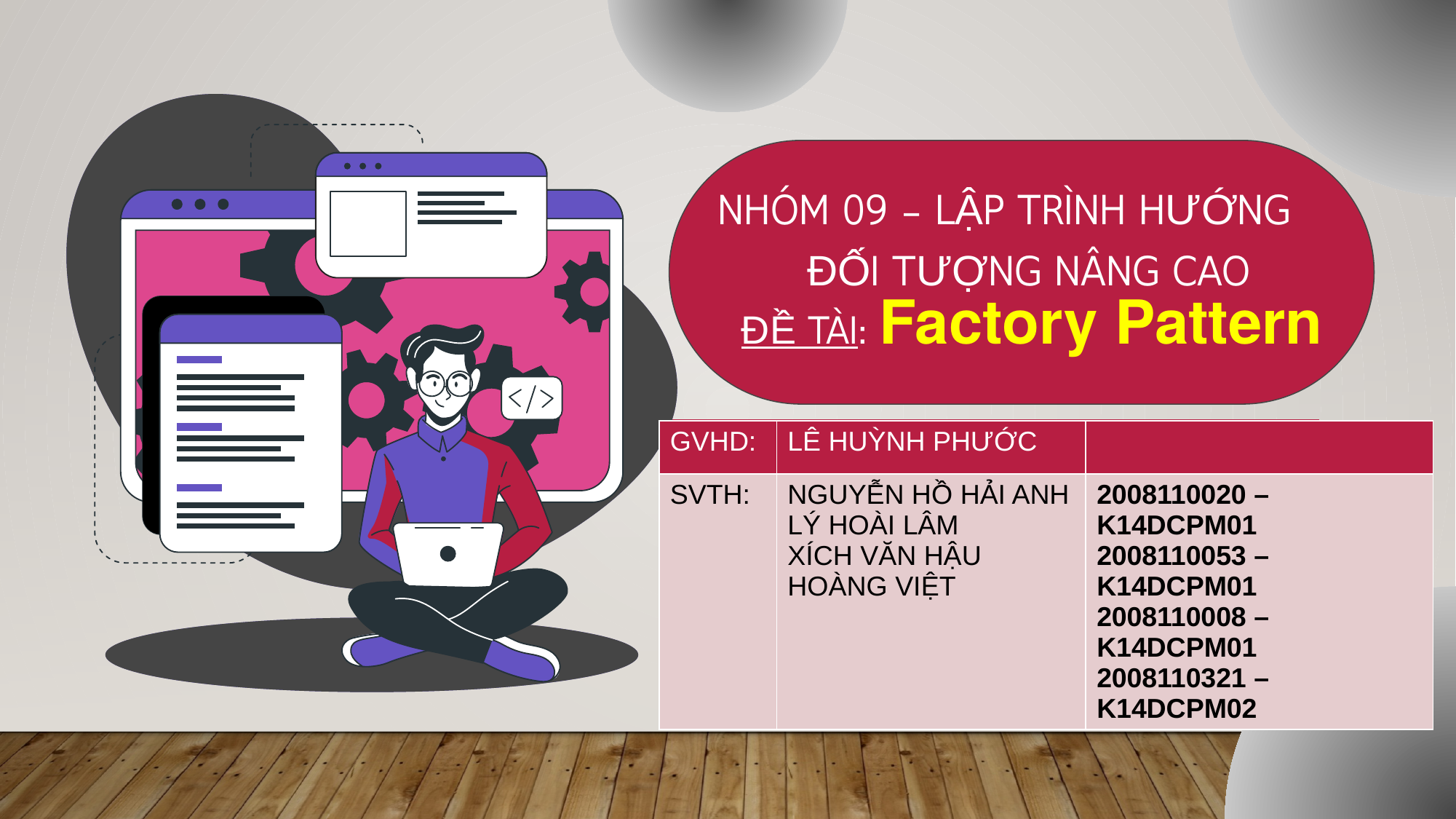

NHÓM 09 – LẬP TRÌNH HƯỚNG
ĐỐI TƯỢNG NÂNG CAO
ĐỀ TÀI: Factory Pattern

| GVHD: | LÊ HUỲNH PHƯỚC |  |
| --- | --- | --- |
| SVTH: | NGUYỄN HỒ HẢI ANH LÝ HOÀI LÂM XÍCH VĂN HẬU HOÀNG VIỆT | 2008110020 – K14DCPM01 2008110053 – K14DCPM01 2008110008 – K14DCPM01 2008110321 – K14DCPM02 |